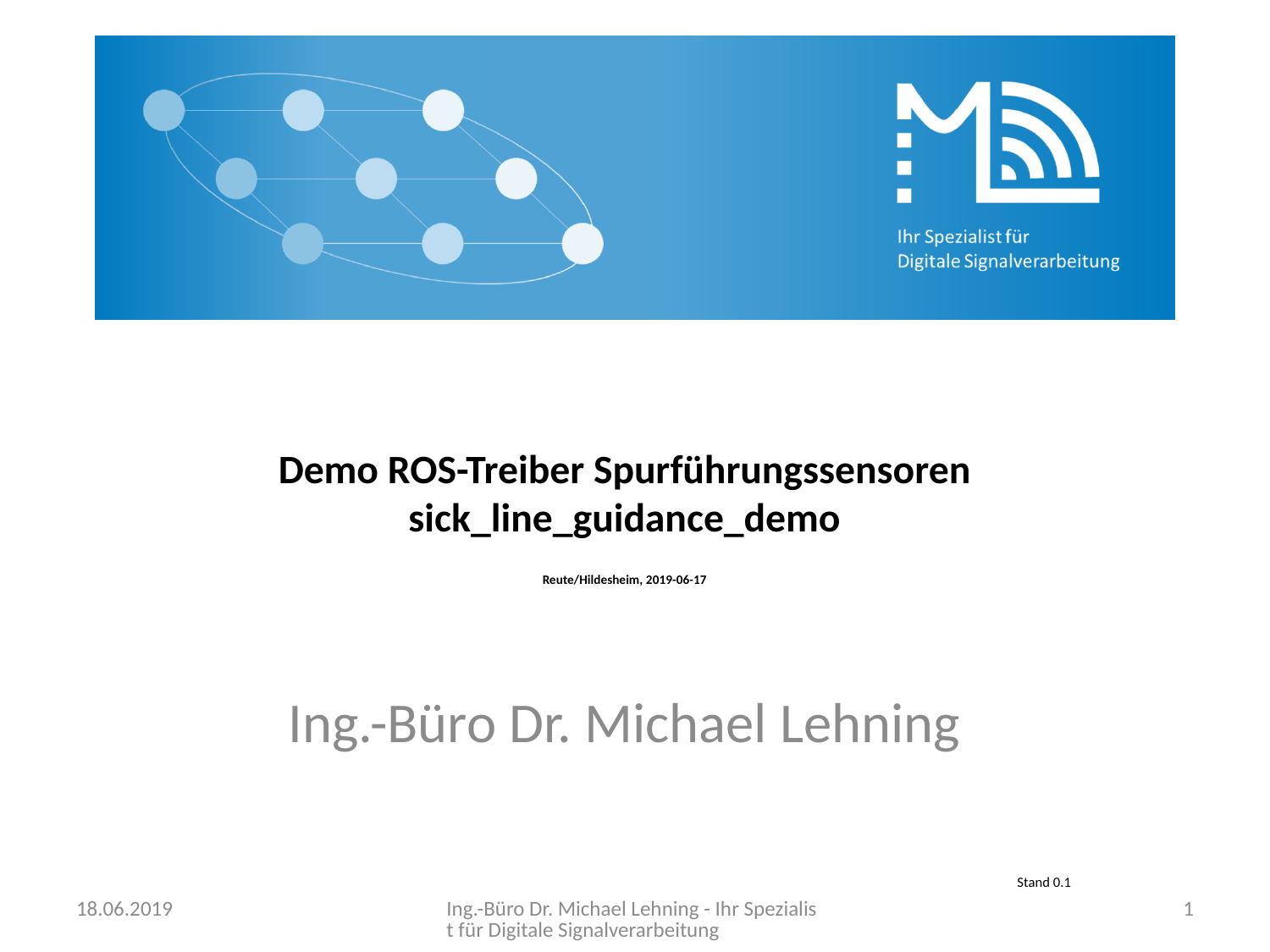

# Demo ROS-Treiber Spurführungssensoren sick_line_guidance_demo Reute/Hildesheim, 2019-06-17
Ing.-Büro Dr. Michael Lehning
Stand 0.1
18.06.2019
Ing.-Büro Dr. Michael Lehning - Ihr Spezialist für Digitale Signalverarbeitung
1